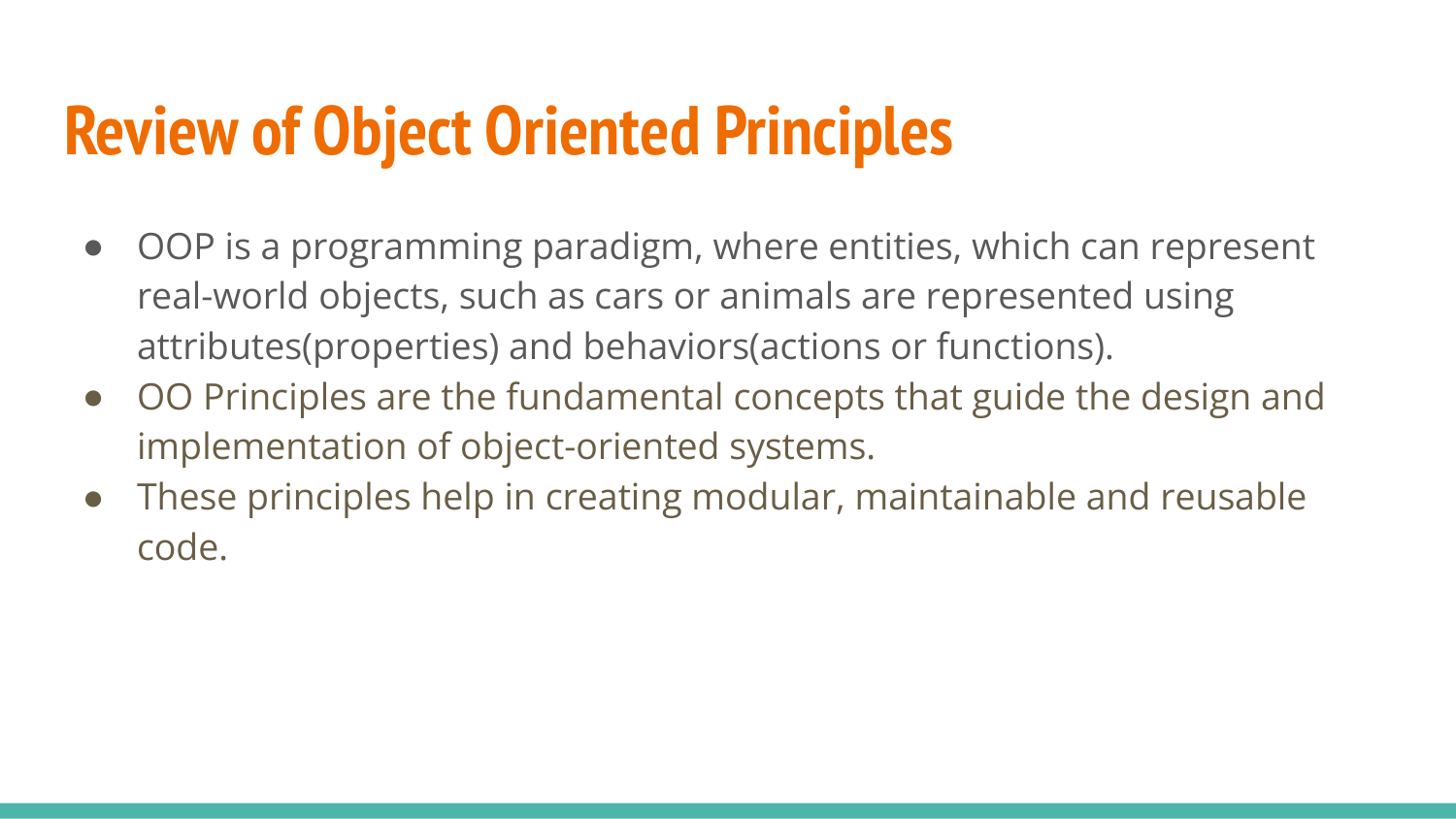

# Review of Object Oriented Principles
OOP is a programming paradigm, where entities, which can represent real-world objects, such as cars or animals are represented using attributes(properties) and behaviors(actions or functions).
OO Principles are the fundamental concepts that guide the design and implementation of object-oriented systems.
These principles help in creating modular, maintainable and reusable code.